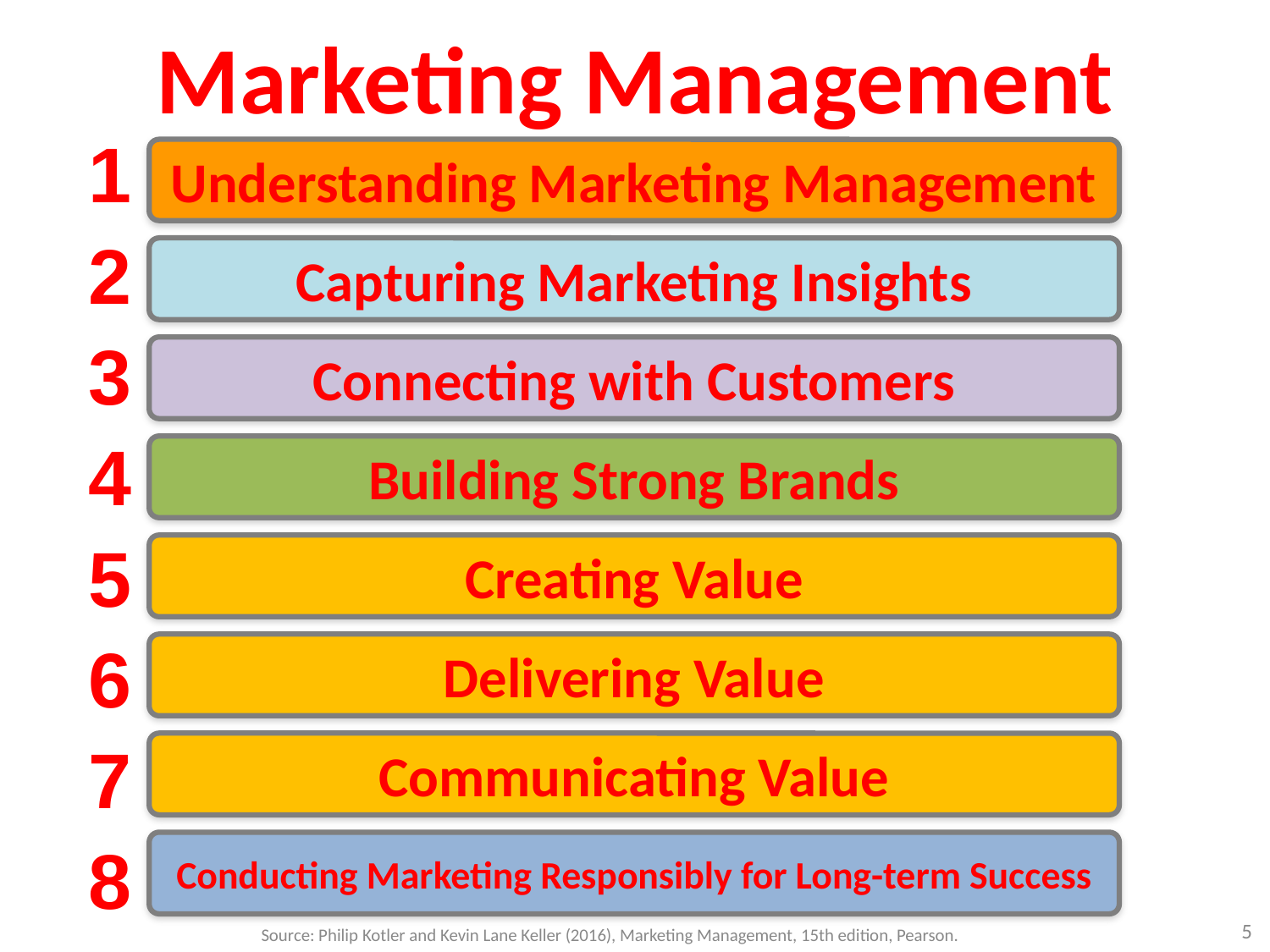

# Marketing Management
1
Understanding Marketing Management
2
Capturing Marketing Insights
3
Connecting with Customers
4
Building Strong Brands
5
Creating Value
6
Delivering Value
7
Communicating Value
8
Conducting Marketing Responsibly for Long-term Success
5
Source: Philip Kotler and Kevin Lane Keller (2016), Marketing Management, 15th edition, Pearson.